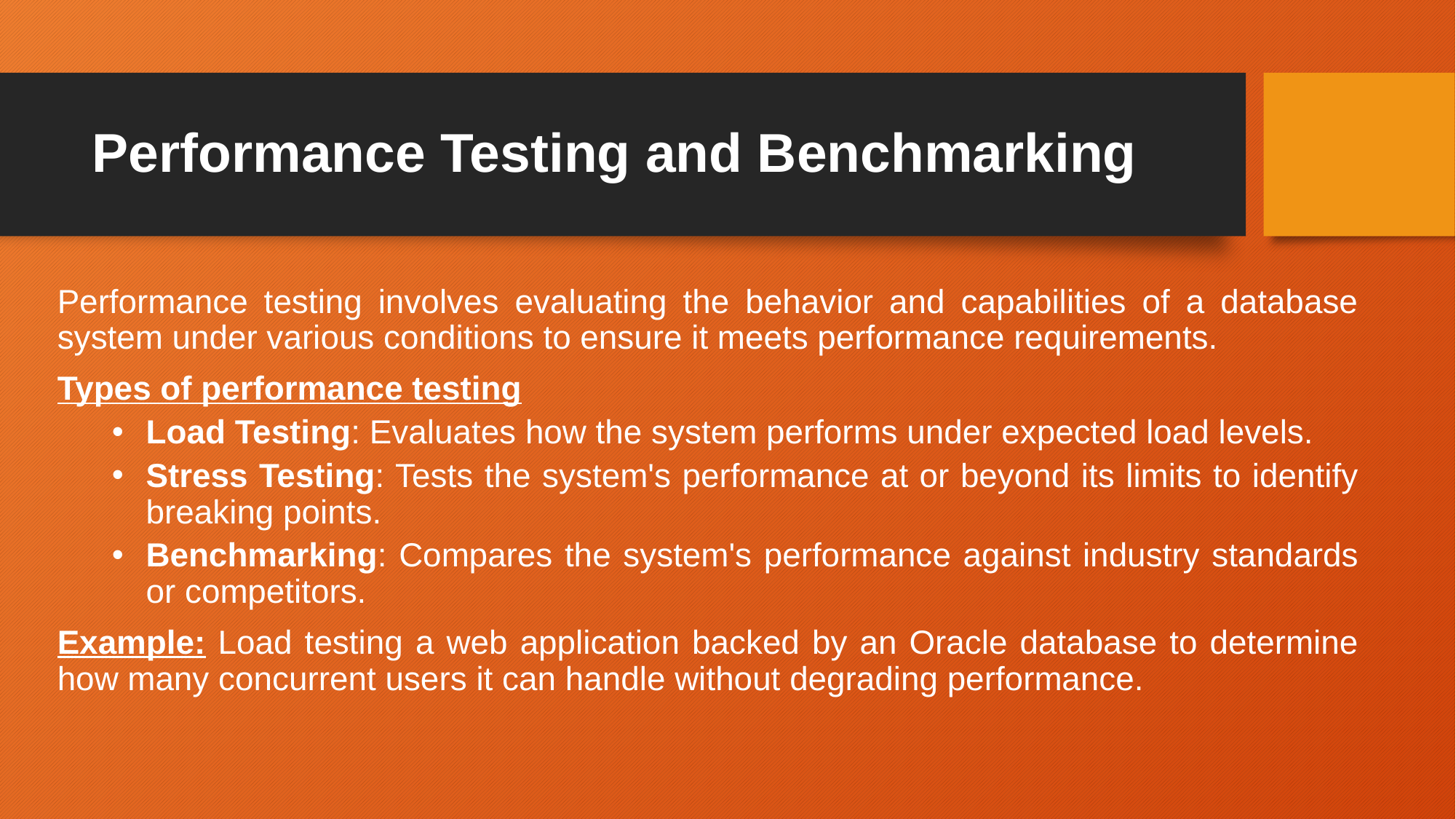

# Performance Testing and Benchmarking
Performance testing involves evaluating the behavior and capabilities of a database system under various conditions to ensure it meets performance requirements.
Types of performance testing
Load Testing: Evaluates how the system performs under expected load levels.
Stress Testing: Tests the system's performance at or beyond its limits to identify breaking points.
Benchmarking: Compares the system's performance against industry standards or competitors.
Example: Load testing a web application backed by an Oracle database to determine how many concurrent users it can handle without degrading performance.